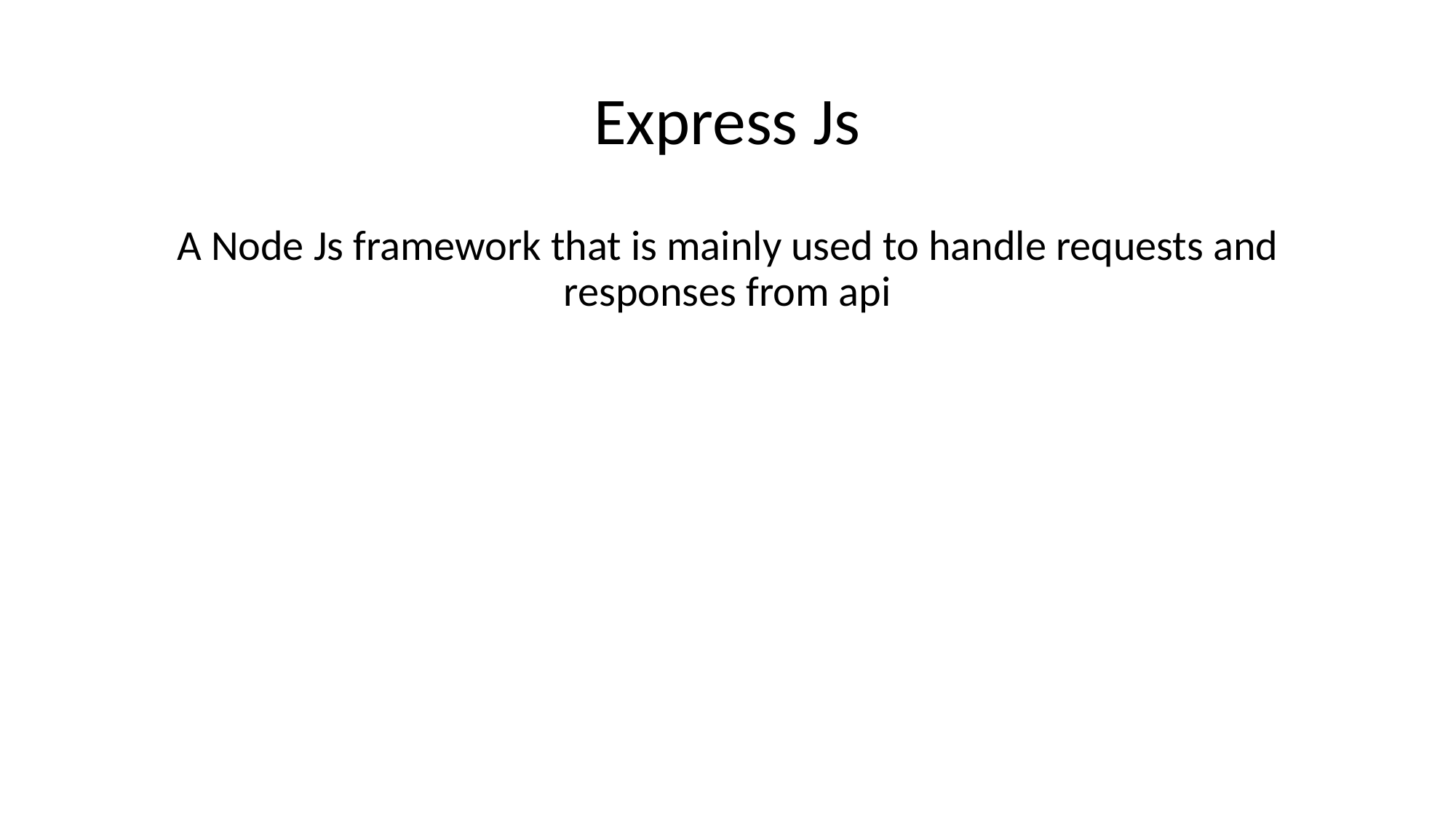

# Express Js
A Node Js framework that is mainly used to handle requests and responses from api